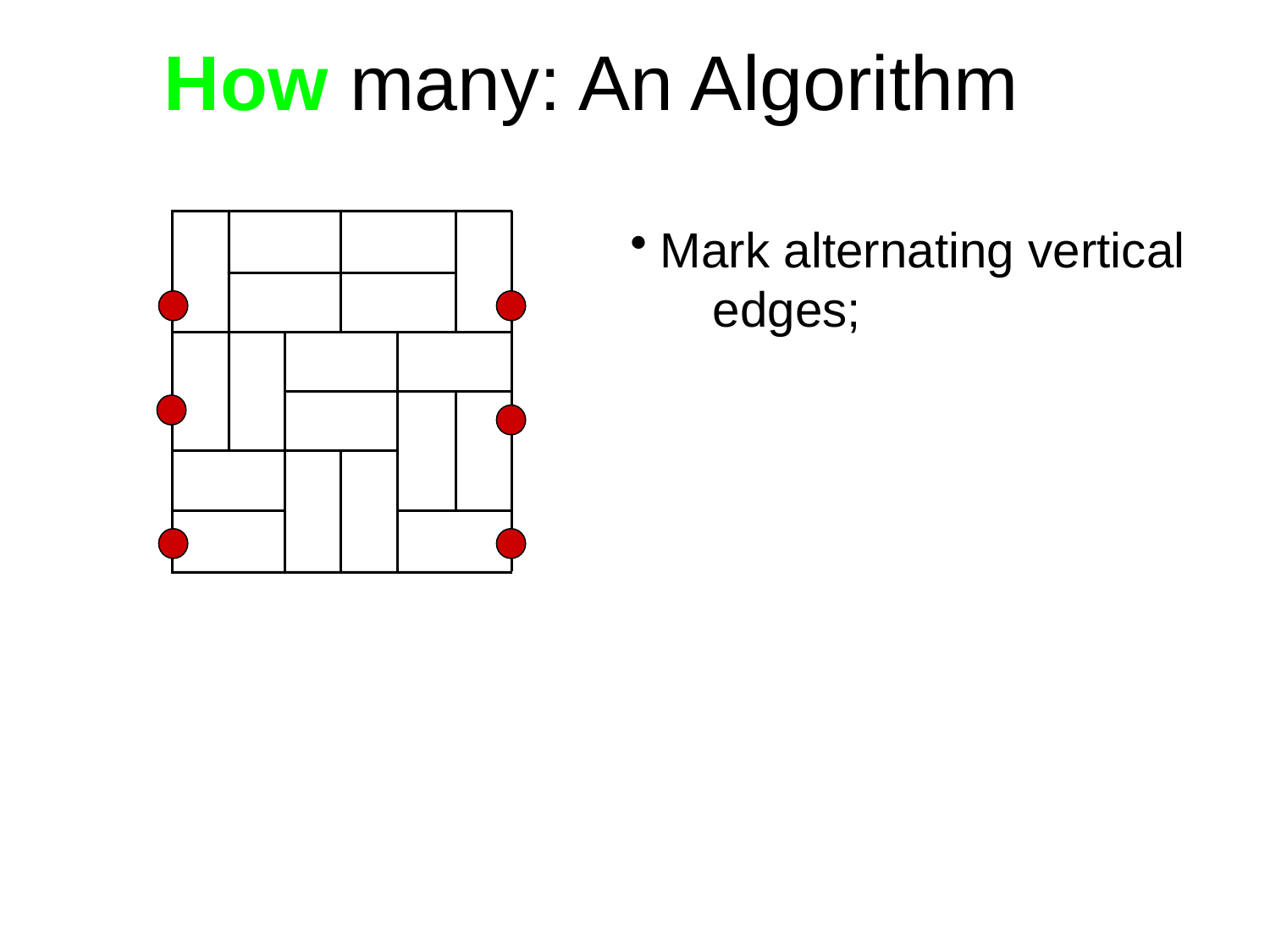

# How many: An Algorithm

Mark alternating vertical
      edges;